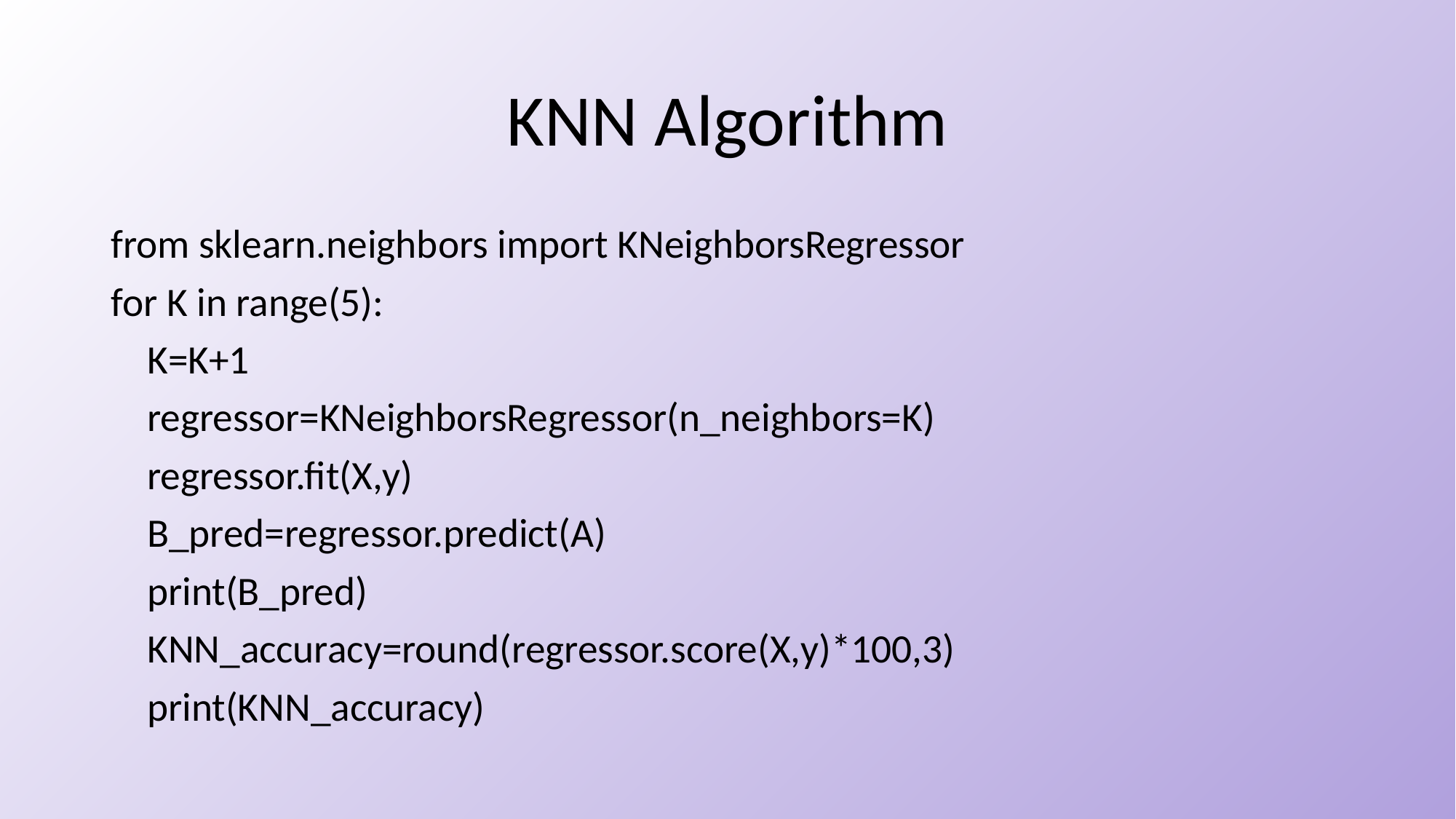

# KNN Algorithm
from sklearn.neighbors import KNeighborsRegressor
for K in range(5):
    K=K+1
    regressor=KNeighborsRegressor(n_neighbors=K)
    regressor.fit(X,y)
    B_pred=regressor.predict(A)
    print(B_pred)
    KNN_accuracy=round(regressor.score(X,y)*100,3)
    print(KNN_accuracy)